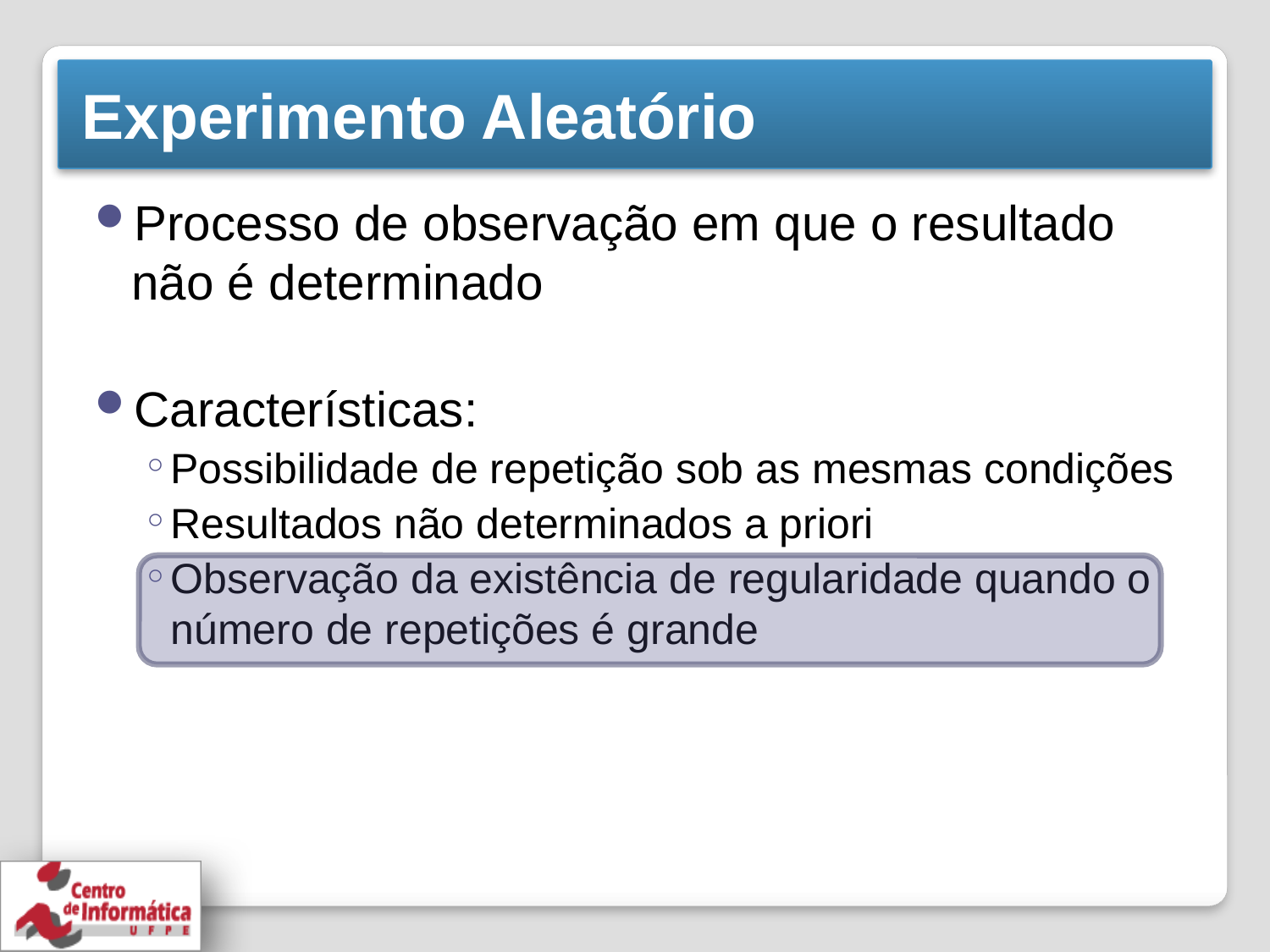

# Experimento Aleatório
Processo de observação em que o resultado não é determinado

Características:
Possibilidade de repetição sob as mesmas condições
Resultados não determinados a priori
Observação da existência de regularidade quando o número de repetições é grande